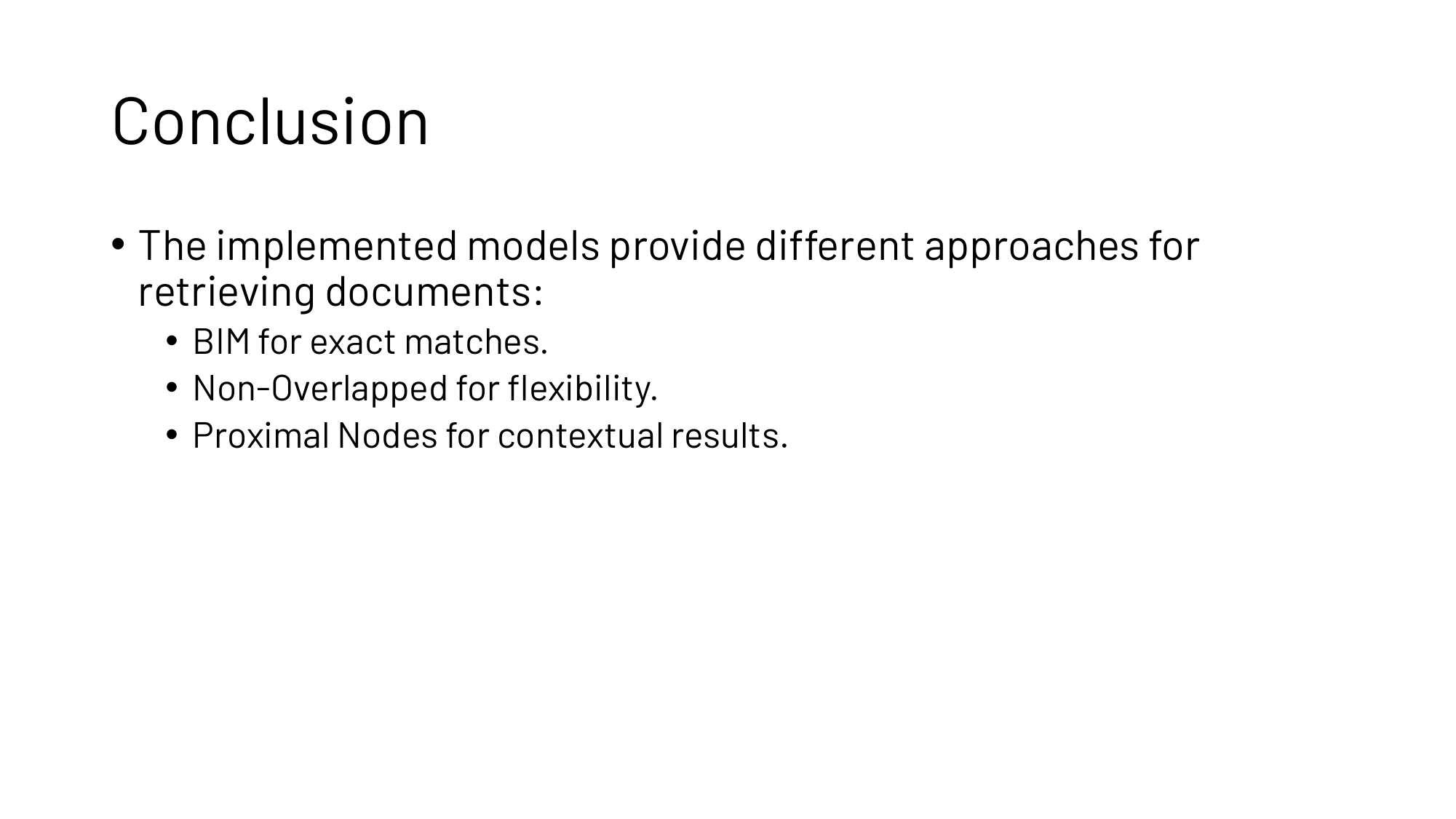

# Conclusion
The implemented models provide different approaches for retrieving documents:
BIM for exact matches.
Non-Overlapped for flexibility.
Proximal Nodes for contextual results.